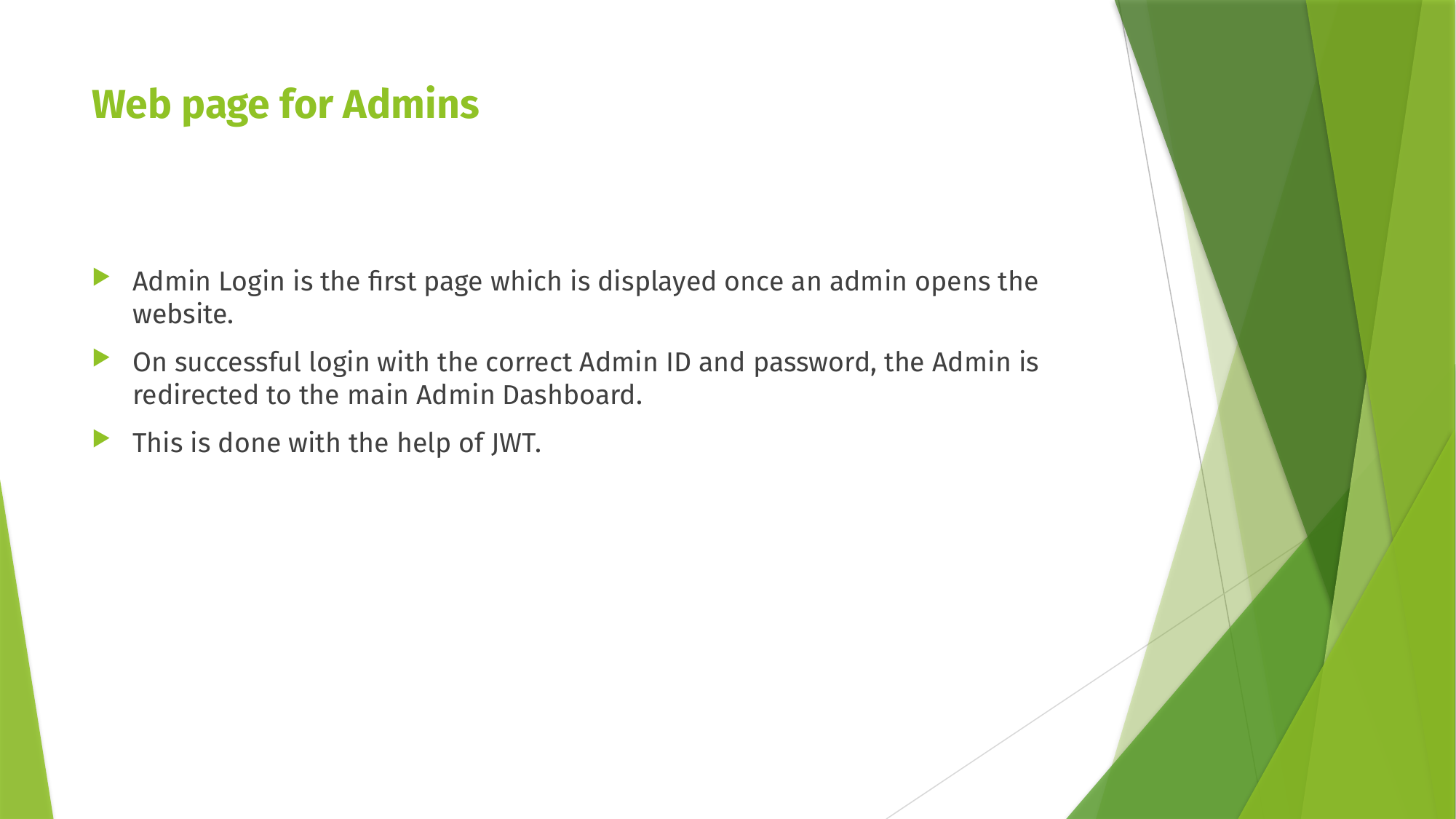

# Web page for Admins
Admin Login is the first page which is displayed once an admin opens the website.
On successful login with the correct Admin ID and password, the Admin is redirected to the main Admin Dashboard.
This is done with the help of JWT.